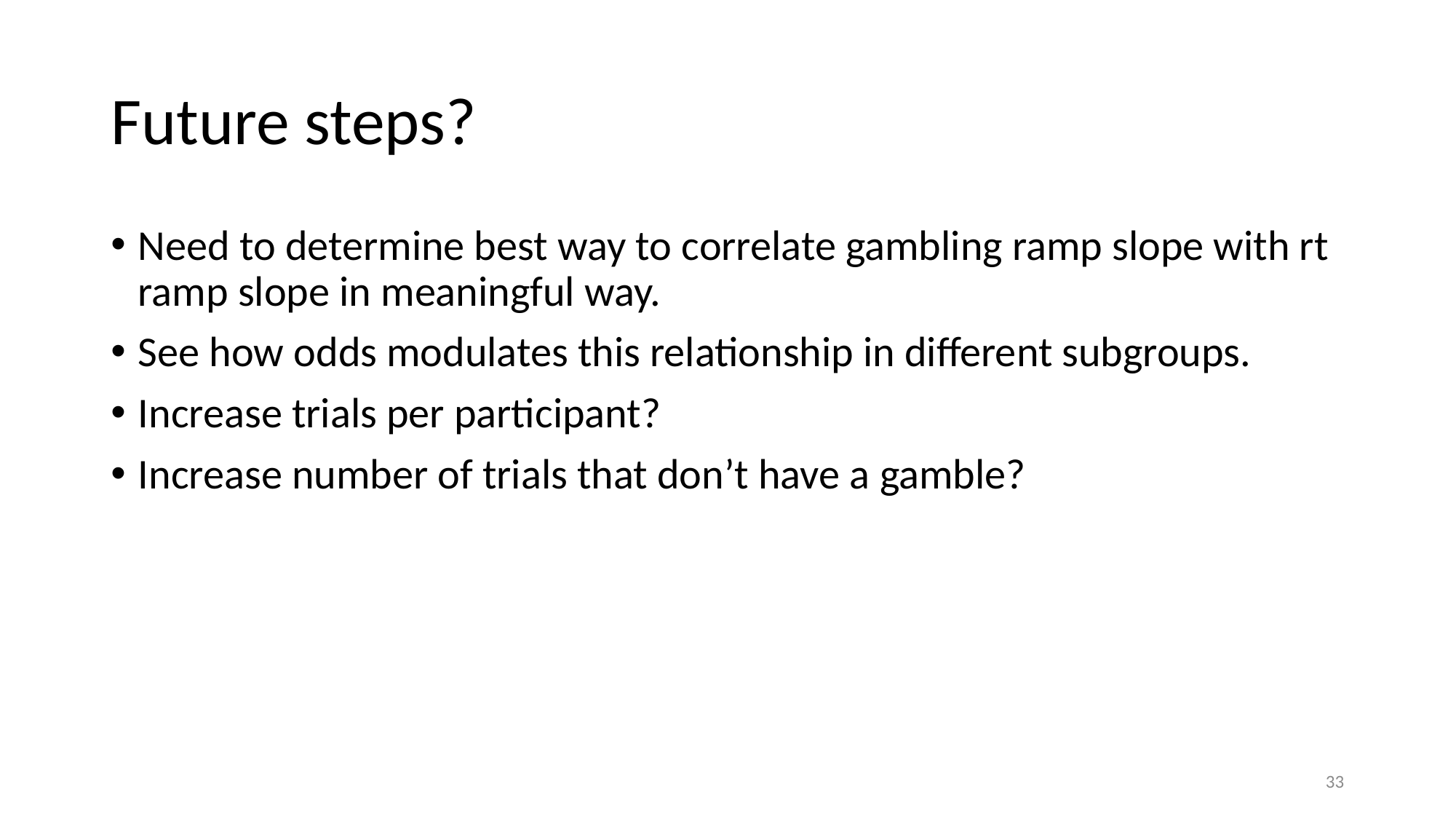

# Future steps?
Need to determine best way to correlate gambling ramp slope with rt ramp slope in meaningful way.
See how odds modulates this relationship in different subgroups.
Increase trials per participant?
Increase number of trials that don’t have a gamble?

33